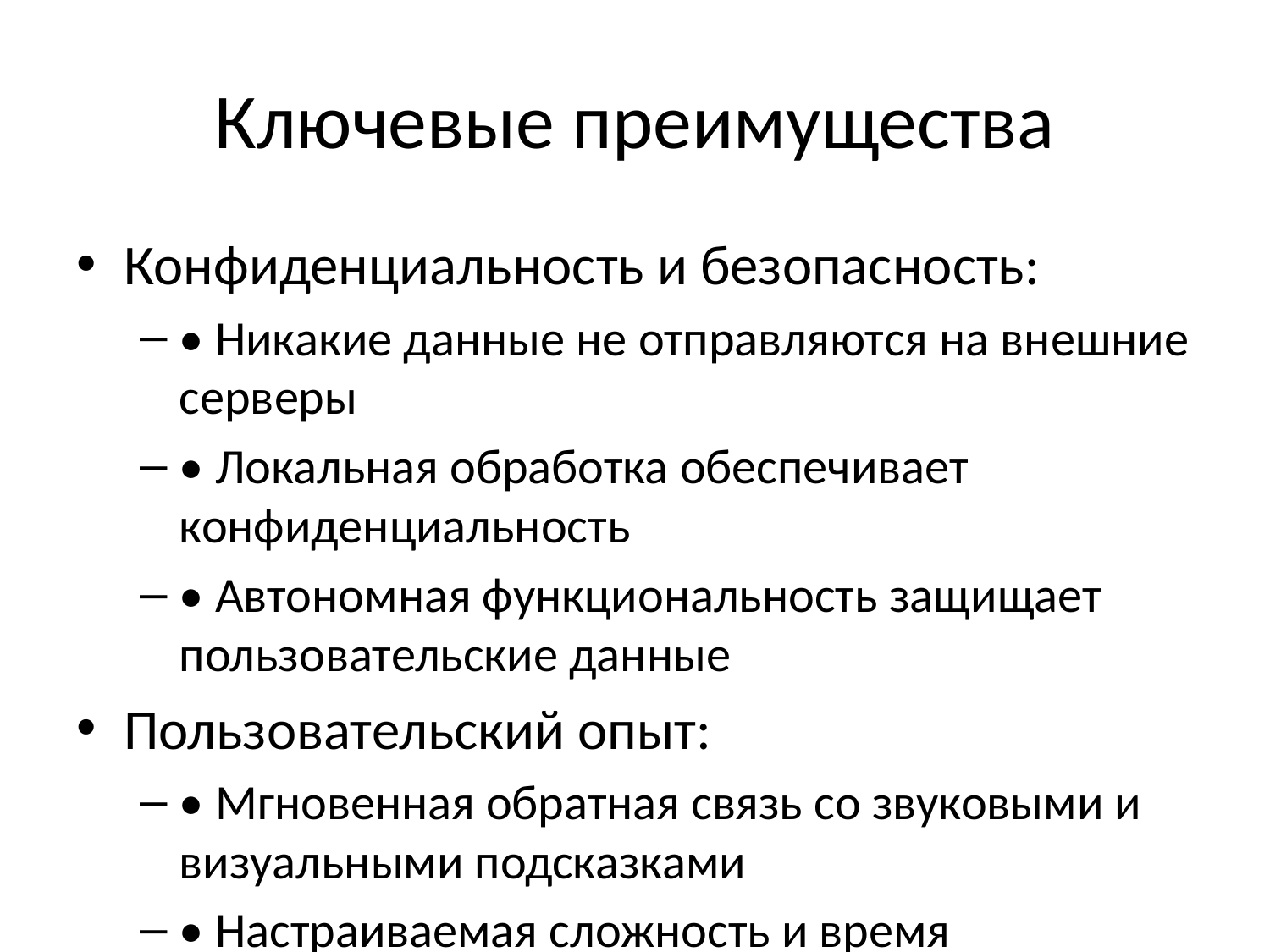

# Ключевые преимущества
Конфиденциальность и безопасность:
• Никакие данные не отправляются на внешние серверы
• Локальная обработка обеспечивает конфиденциальность
• Автономная функциональность защищает пользовательские данные
Пользовательский опыт:
• Мгновенная обратная связь со звуковыми и визуальными подсказками
• Настраиваемая сложность и время
• Четкое отслеживание прогресса через последовательности поз